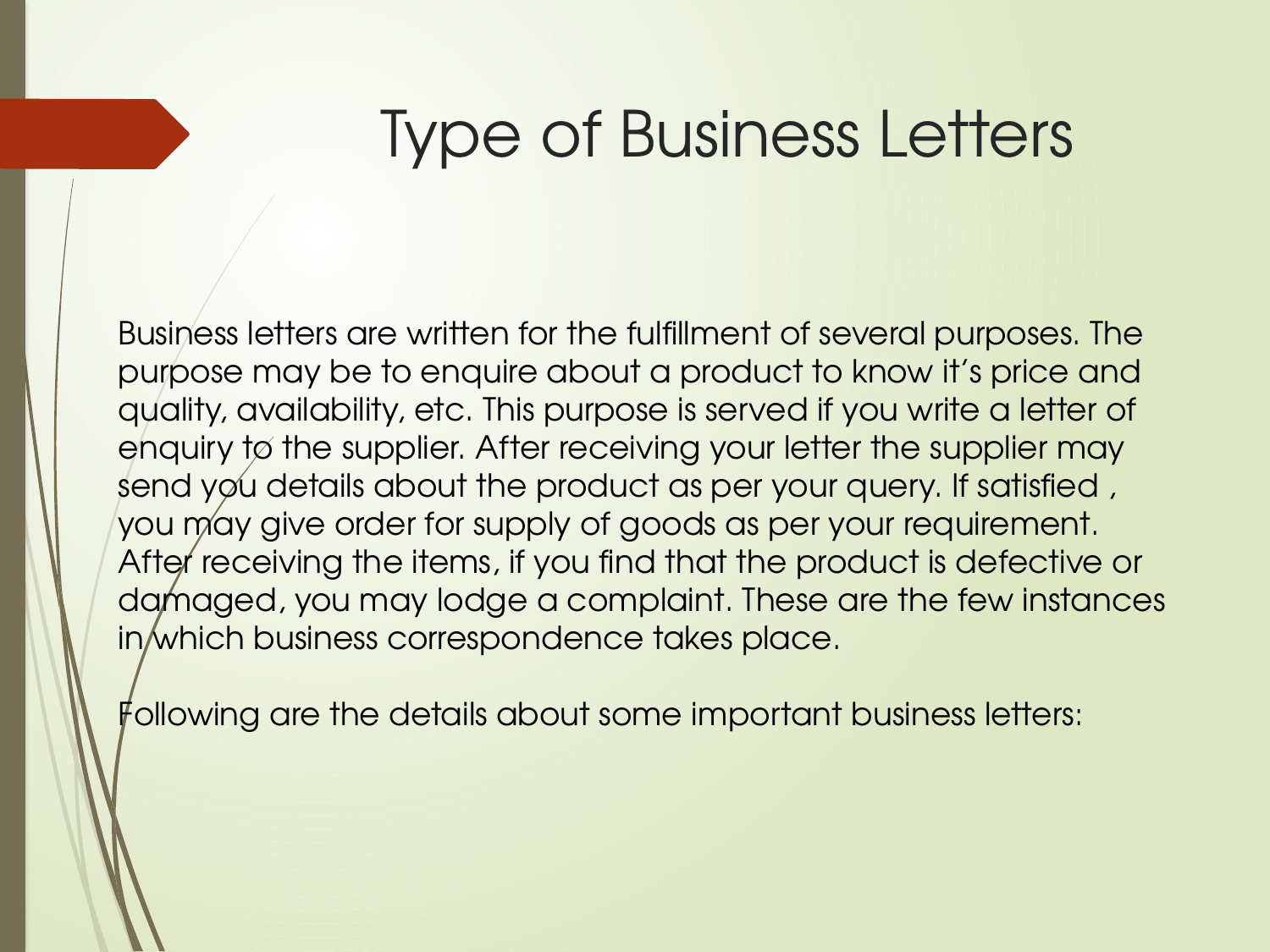

# Type of Business Letters
Business letters are written for the fulfillment of several purposes. The purpose may be to enquire about a product to know it’s price and quality, availability, etc. This purpose is served if you write a letter of enquiry to the supplier. After receiving your letter the supplier may send you details about the product as per your query. If satisfied , you may give order for supply of goods as per your requirement. After receiving the items, if you find that the product is defective or damaged, you may lodge a complaint. These are the few instances in which business correspondence takes place.

Following are the details about some important business letters: